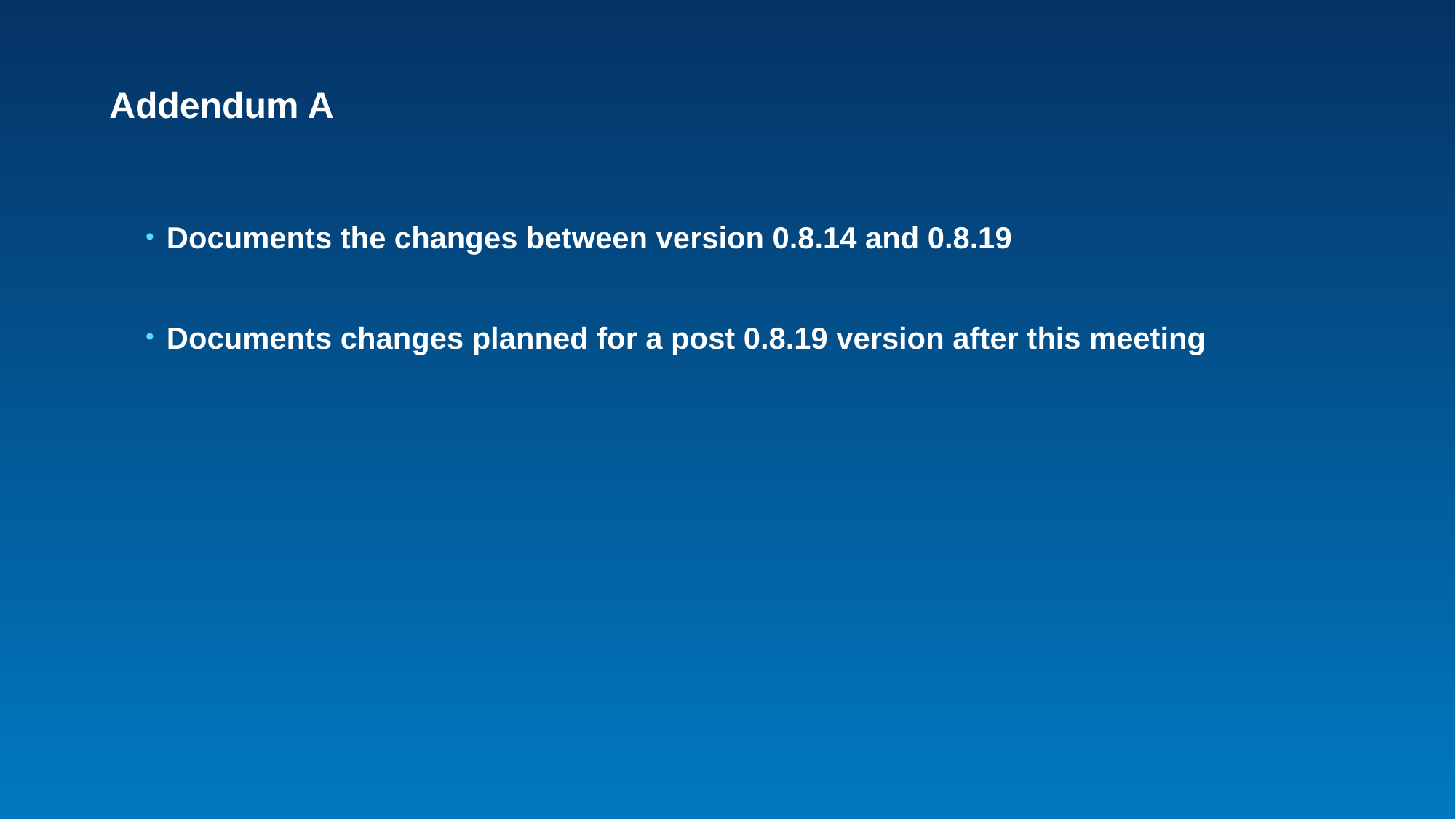

# Addendum A
Documents the changes between version 0.8.14 and 0.8.19

Documents changes planned for a post 0.8.19 version after this meeting